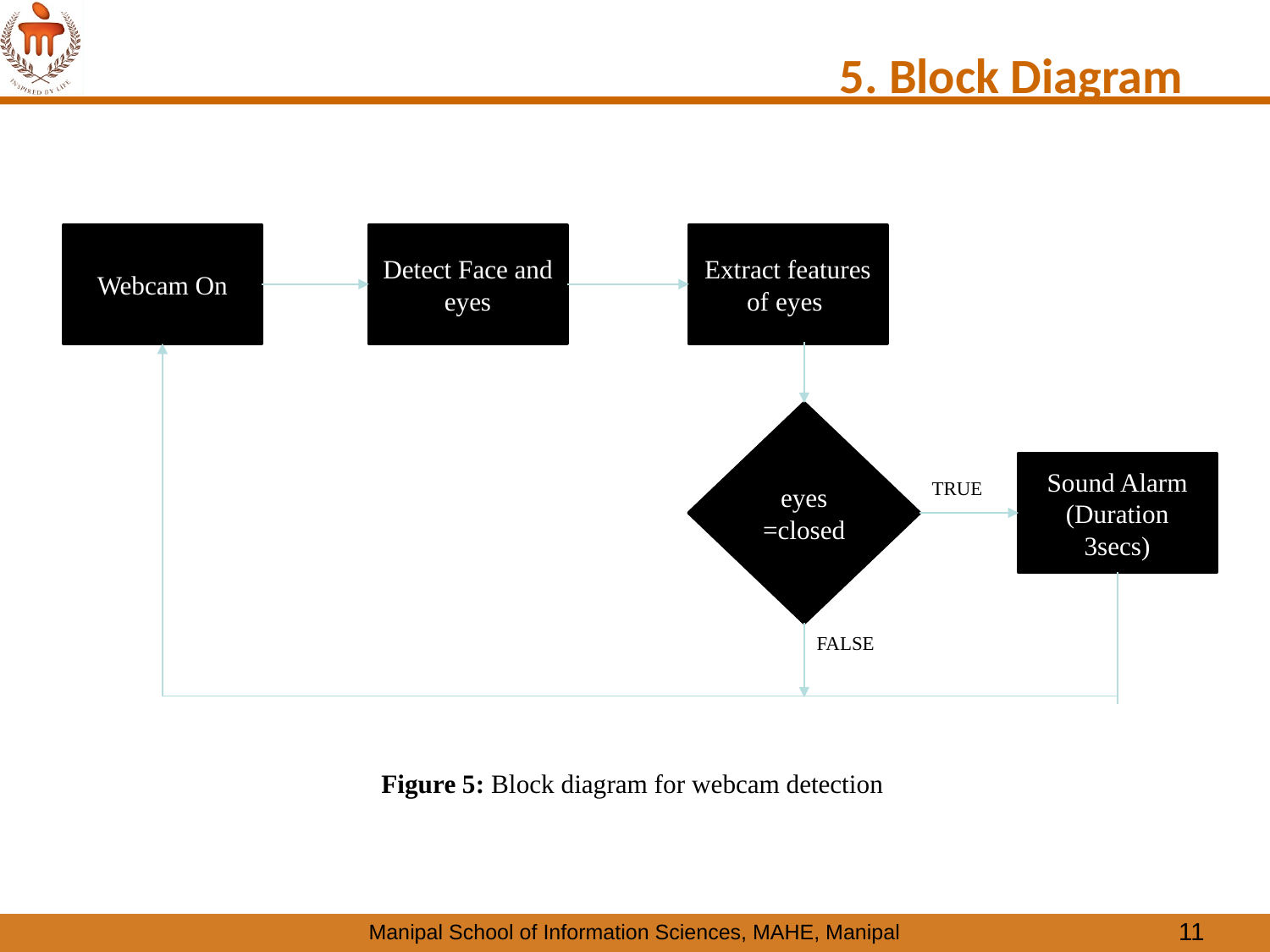

5. Block Diagram
Webcam On
Detect Face and eyes
Extract features of eyes
eyes =closed
Sound Alarm
(Duration 3secs)
TRUE
FALSE
Figure 5: Block diagram for webcam detection
11